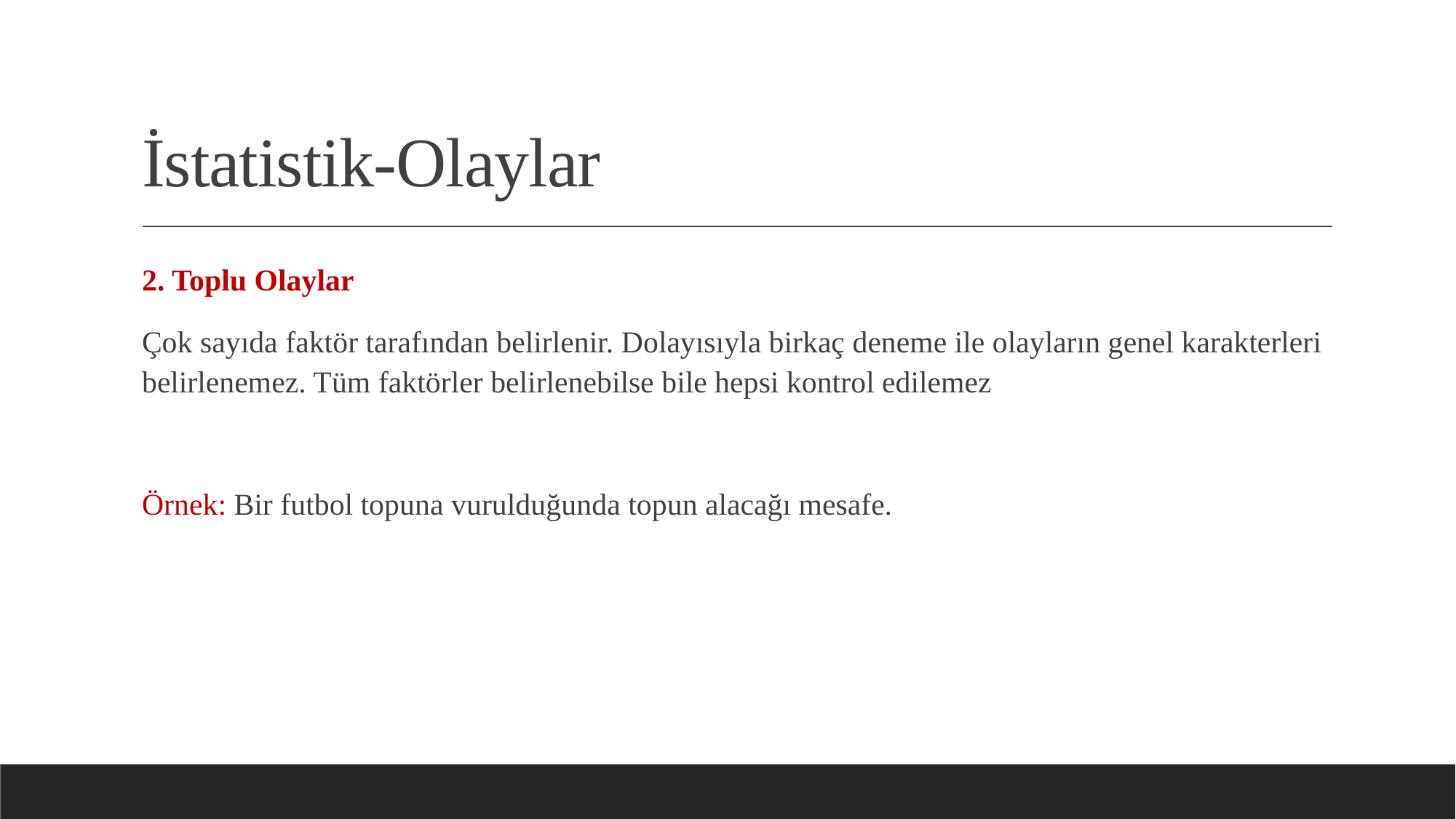

# İstatistik-Olaylar
2. Toplu Olaylar
Çok sayıda faktör tarafından belirlenir. Dolayısıyla birkaç deneme ile olayların genel karakterleri belirlenemez. Tüm faktörler belirlenebilse bile hepsi kontrol edilemez

Örnek: Bir futbol topuna vurulduğunda topun alacağı mesafe.